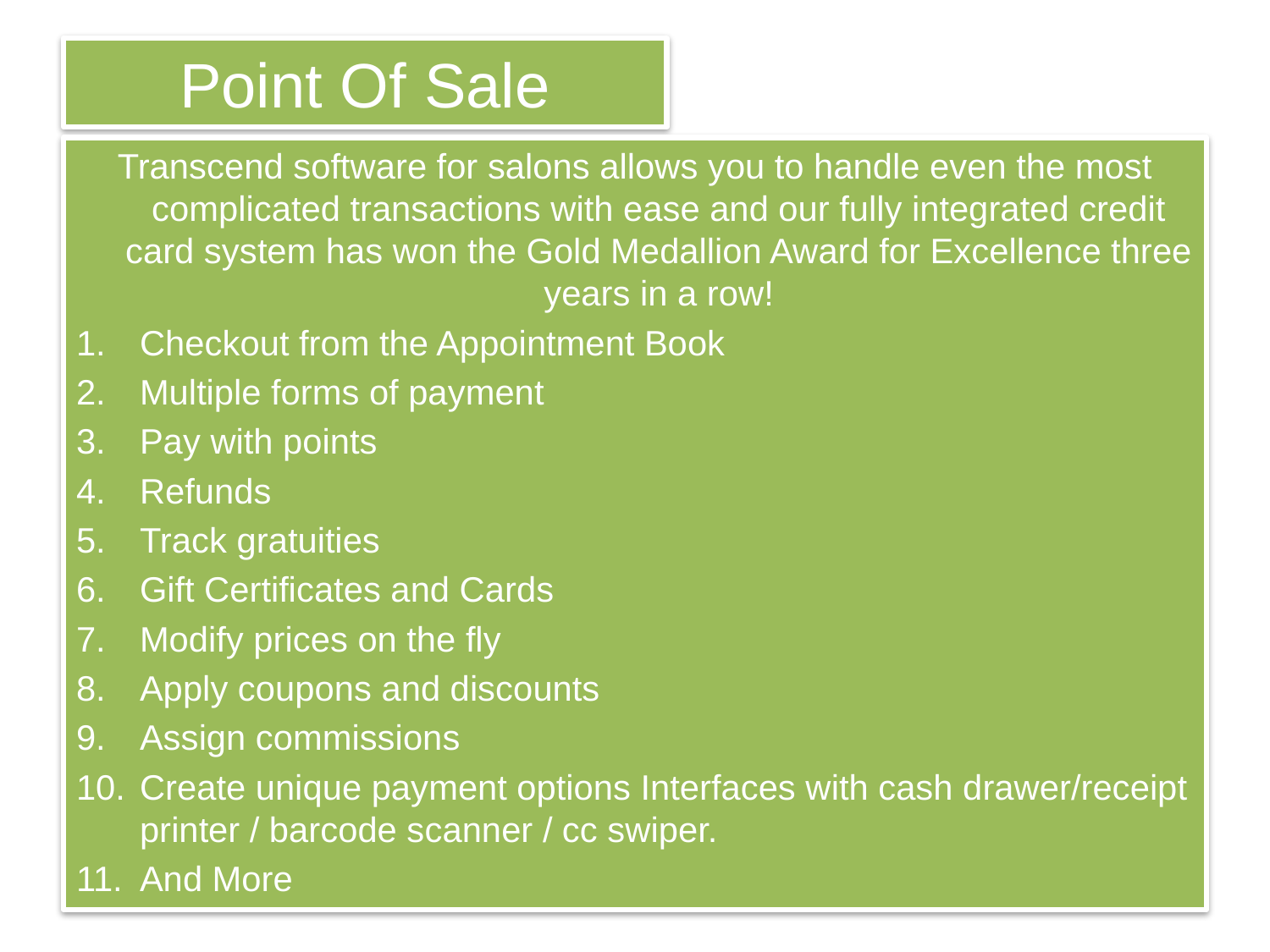

# Point Of Sale
Transcend software for salons allows you to handle even the most complicated transactions with ease and our fully integrated credit card system has won the Gold Medallion Award for Excellence three years in a row!
Checkout from the Appointment Book
Multiple forms of payment
Pay with points
Refunds
Track gratuities
Gift Certificates and Cards
Modify prices on the fly
Apply coupons and discounts
Assign commissions
Create unique payment options Interfaces with cash drawer/receipt printer / barcode scanner / cc swiper.
And More